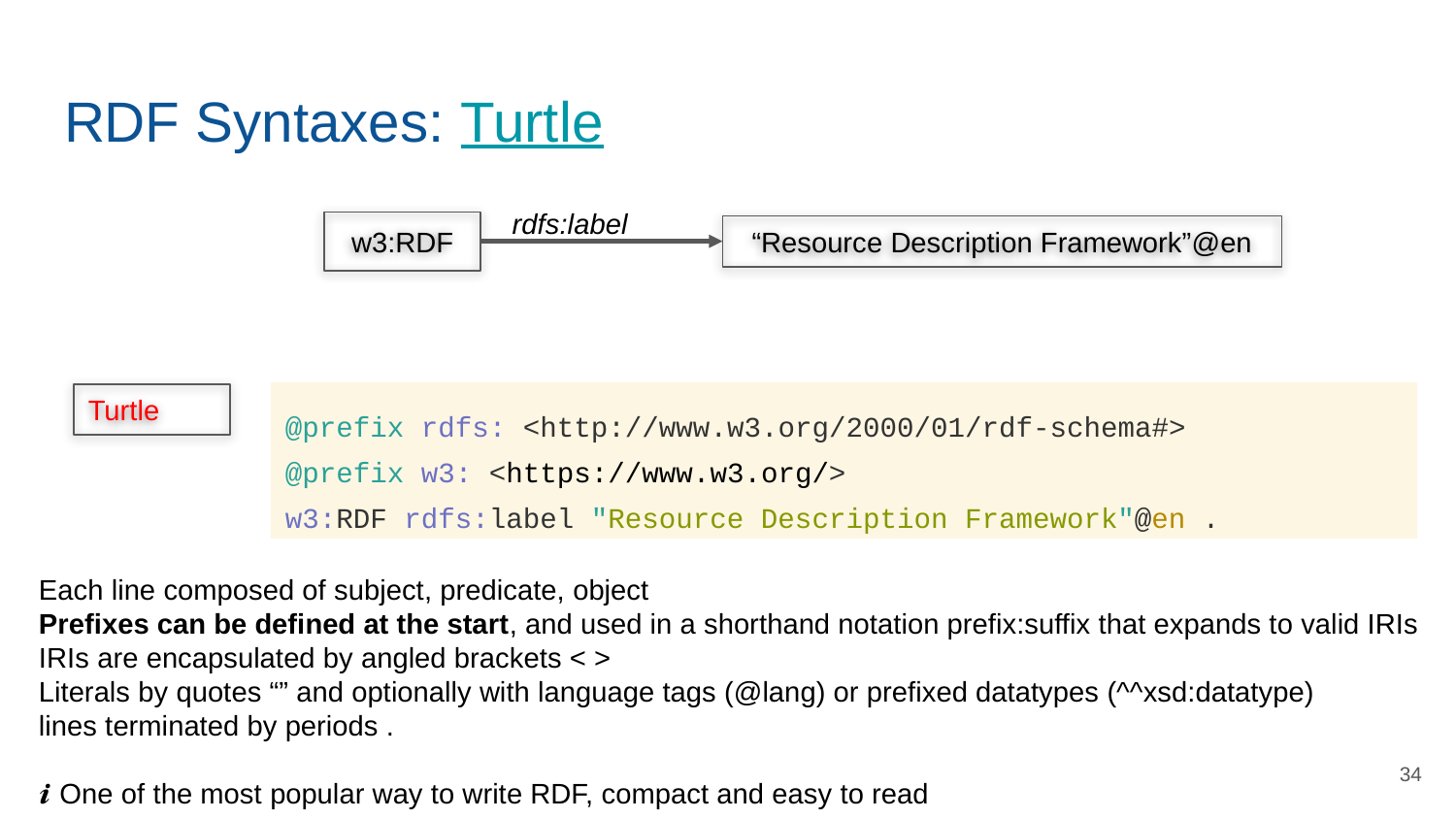

# RDF Syntaxes: Turtle
rdfs:label
w3:RDF
“Resource Description Framework”@en
@prefix rdfs: <http://www.w3.org/2000/01/rdf-schema#>
@prefix w3: <https://www.w3.org/>
w3:RDF rdfs:label "Resource Description Framework"@en .
Turtle
Each line composed of subject, predicate, object
Prefixes can be defined at the start, and used in a shorthand notation prefix:suffix that expands to valid IRIs
IRIs are encapsulated by angled brackets < >
Literals by quotes “” and optionally with language tags (@lang) or prefixed datatypes (^^xsd:datatype)
lines terminated by periods .

ℹ️ One of the most popular way to write RDF, compact and easy to read
34